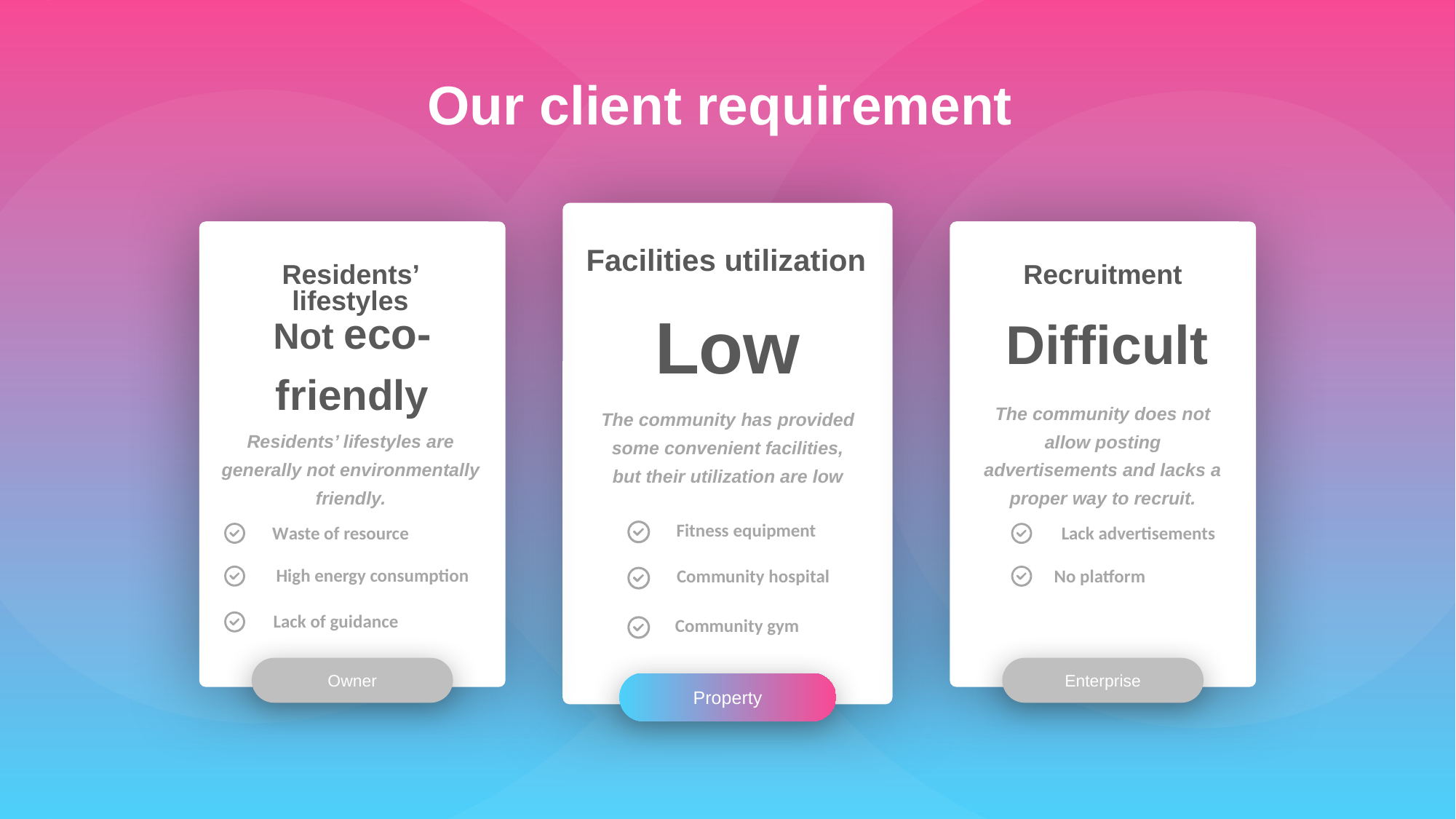

Our client requirement

Facilities utilization
Low
The community has provided some convenient facilities, but their utilization are low

Fitness equipment

Community hospital

Community gym

Residents’ lifestyles
Not eco-friendly
Residents’ lifestyles are generally not environmentally friendly.
Waste of resource

High energy consumption

Lack of guidance

Recruitment
Difficult
The community does not allow posting advertisements and lacks a proper way to recruit.
Lack advertisements

No platform

Owner
Enterprise
Property